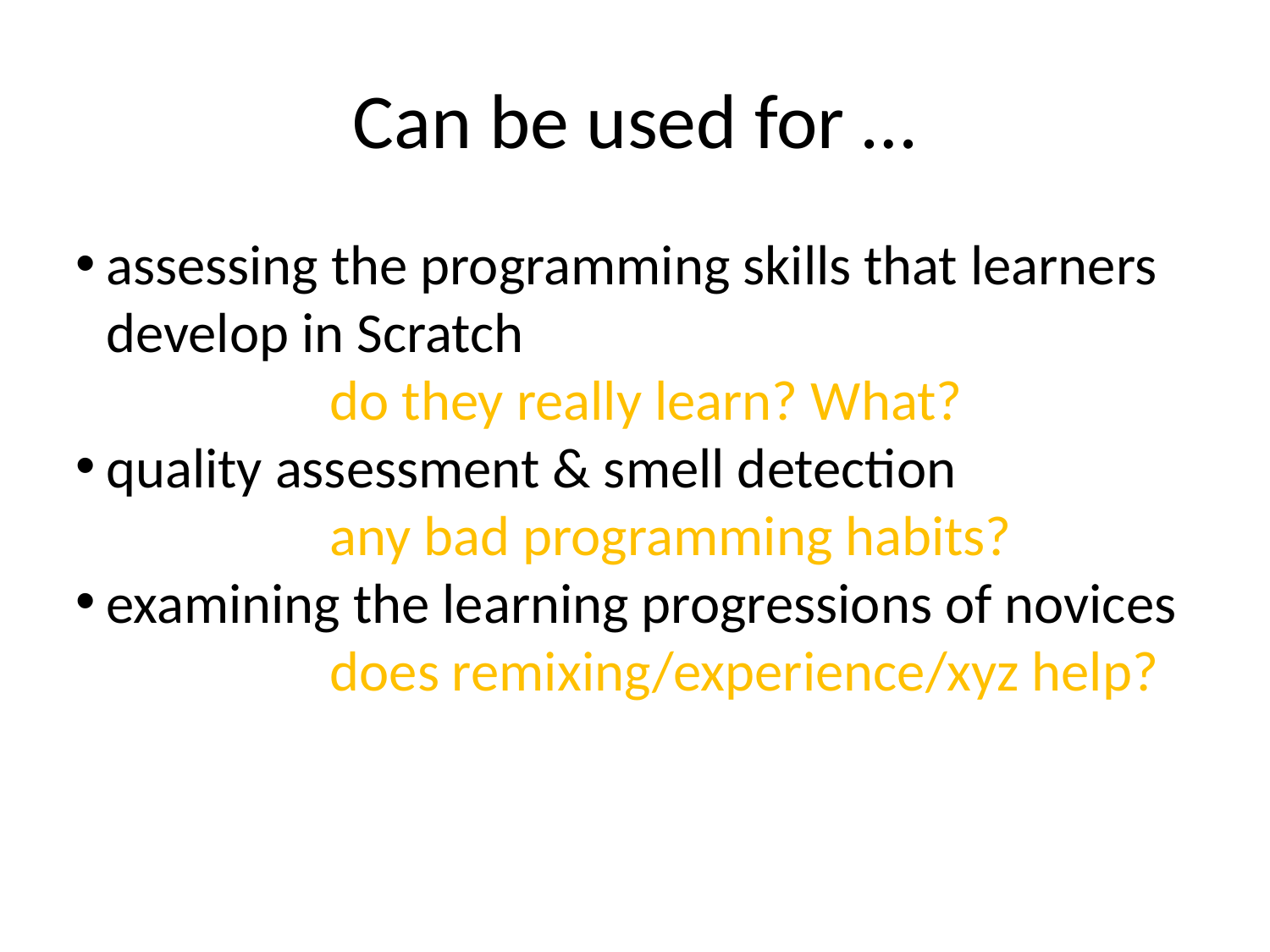

Can be used for …
assessing the programming skills that learners develop in Scratch
		do they really learn? What?
quality assessment & smell detection
		any bad programming habits?
examining the learning progressions of novices
		does remixing/experience/xyz help?